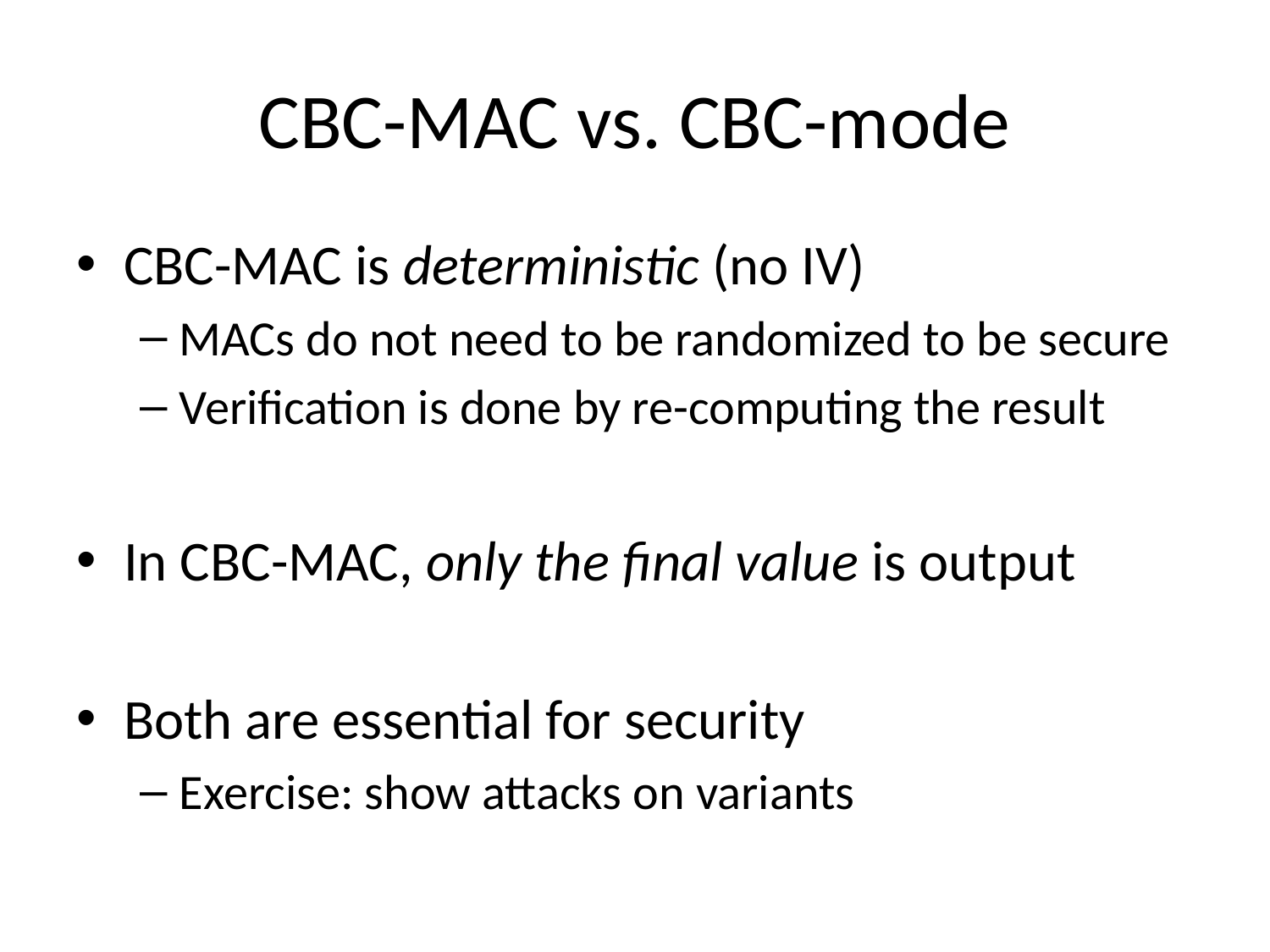

# CBC-MAC vs. CBC-mode
CBC-MAC is deterministic (no IV)
MACs do not need to be randomized to be secure
Verification is done by re-computing the result

In CBC-MAC, only the final value is output

Both are essential for security
Exercise: show attacks on variants